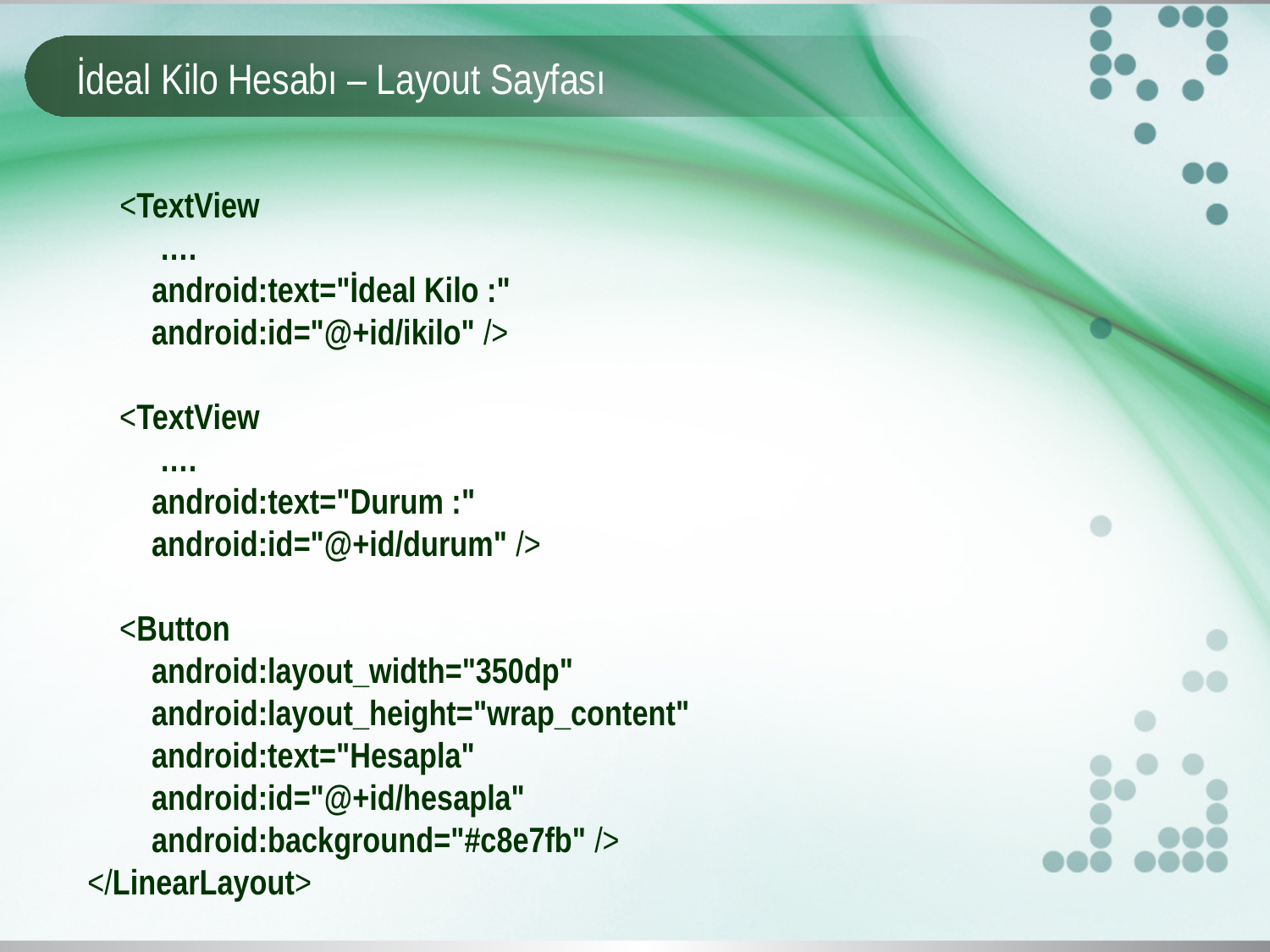

# İdeal Kilo Hesabı – Layout Sayfası
    <TextView
         ….
        android:text="İdeal Kilo :"
        android:id="@+id/ikilo" />
    <TextView
         ….
        android:text="Durum :"
        android:id="@+id/durum" />
    <Button
        android:layout_width="350dp"
        android:layout_height="wrap_content"
        android:text="Hesapla"
        android:id="@+id/hesapla"
        android:background="#c8e7fb" />
</LinearLayout>